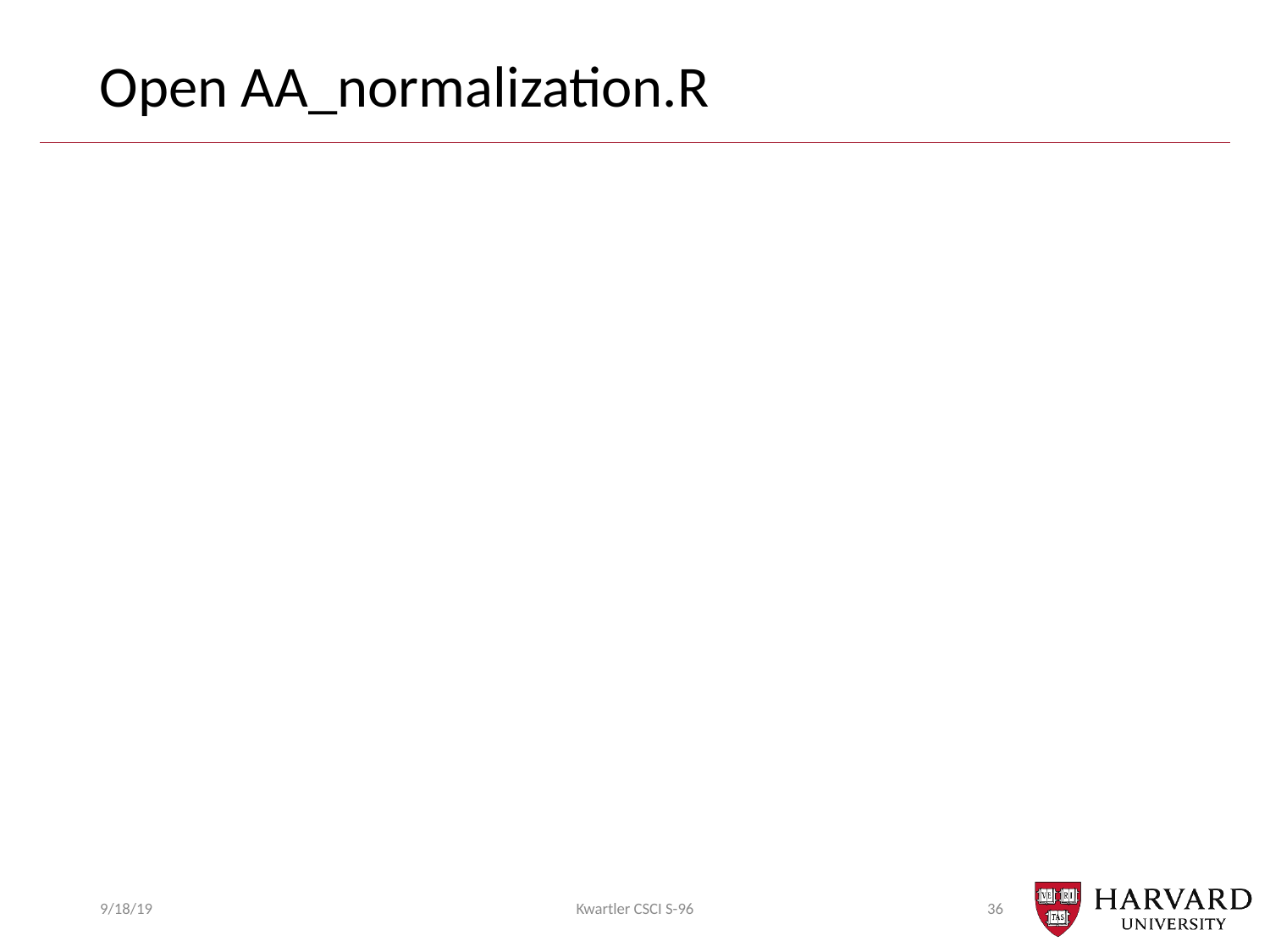

# Open AA_normalization.R
9/18/19
Kwartler CSCI S-96
36